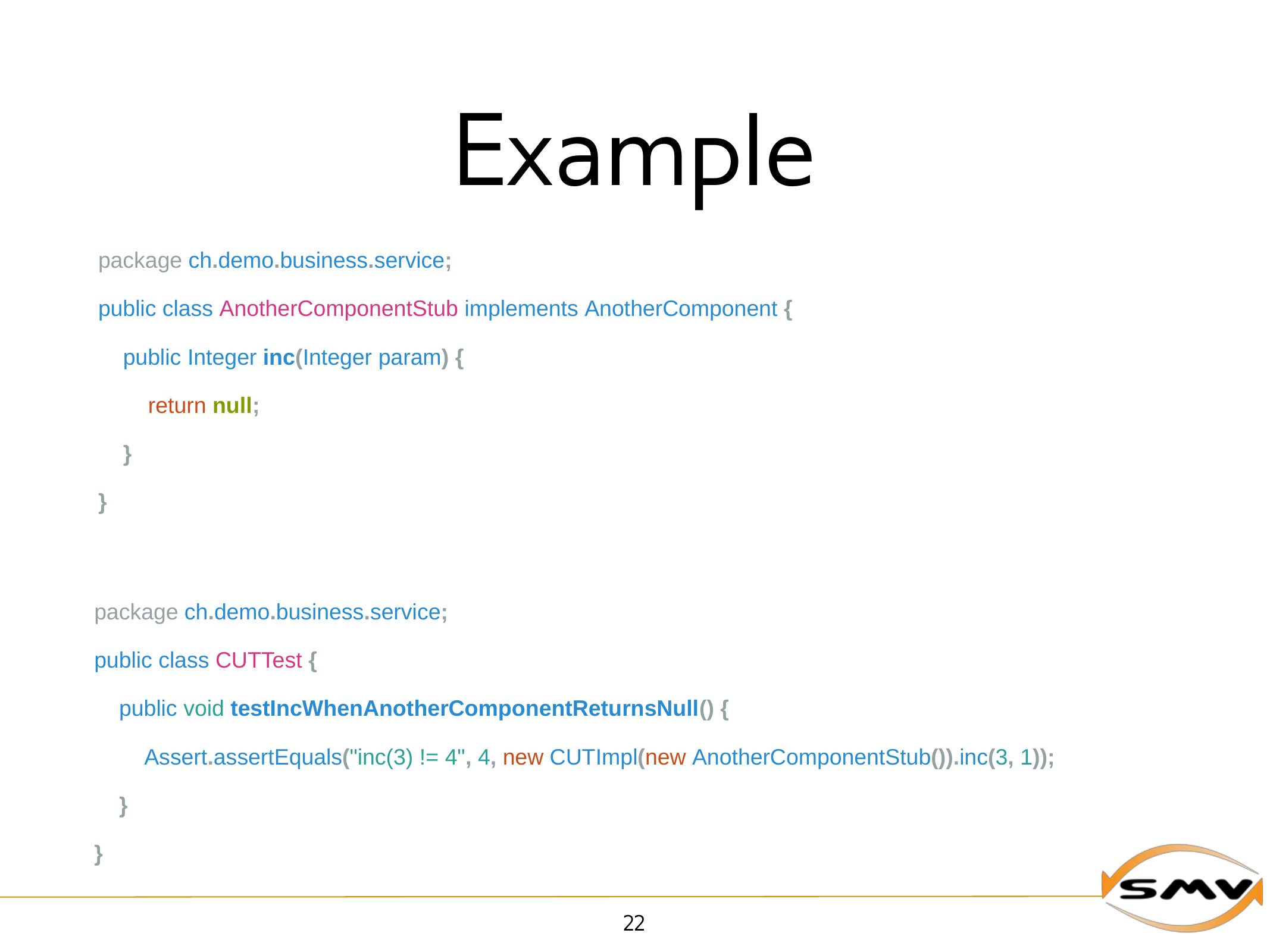

# Example
package ch.demo.business.service;
public class AnotherComponentStub implements AnotherComponent {
    public Integer inc(Integer param) {
        return null;
    }
}
package ch.demo.business.service;
public class CUTTest {
    public void testIncWhenAnotherComponentReturnsNull() {
        Assert.assertEquals("inc(3) != 4", 4, new CUTImpl(new AnotherComponentStub()).inc(3, 1));
    }
}
22